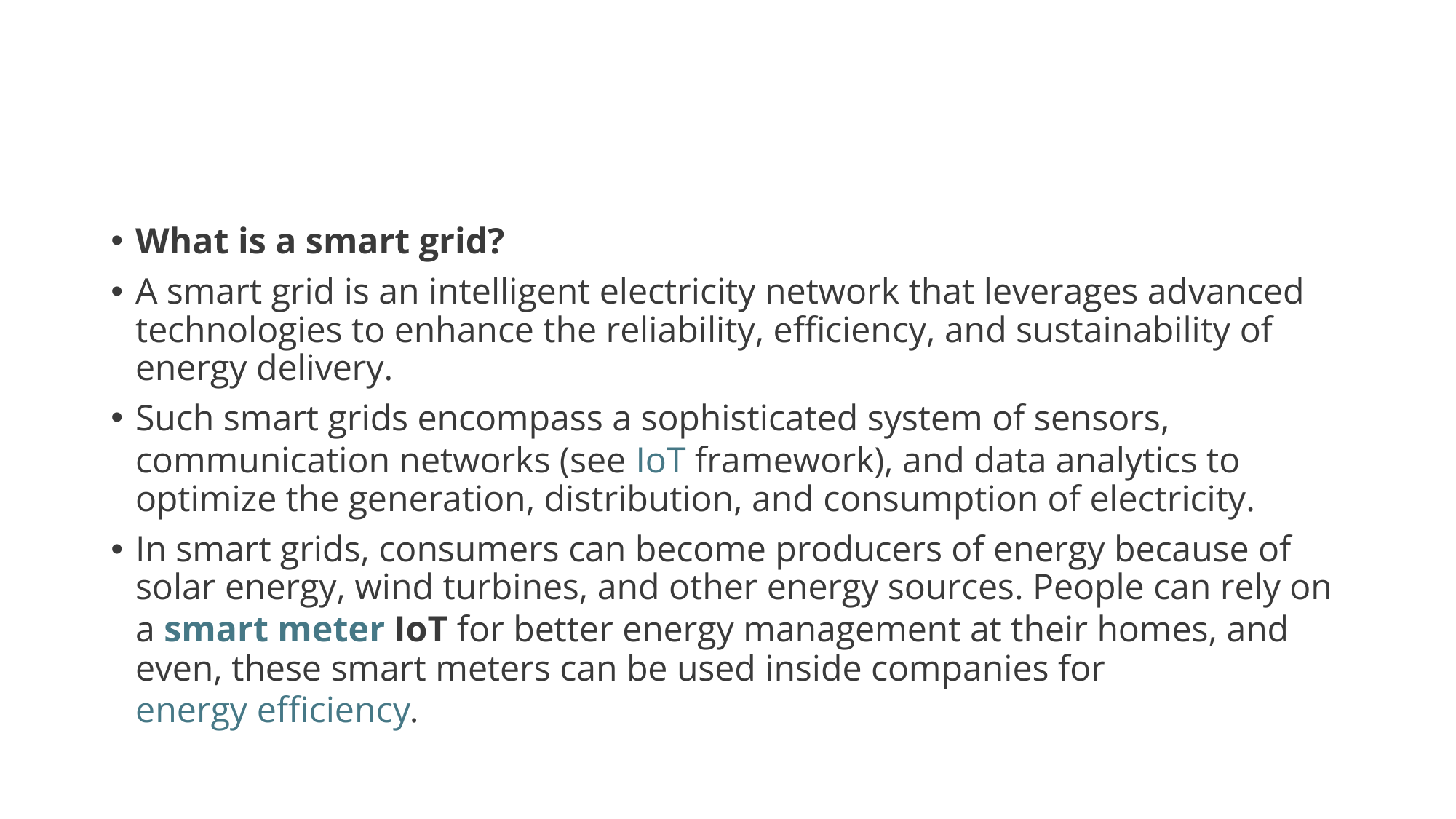

#
What is a smart grid?
A smart grid is an intelligent electricity network that leverages advanced technologies to enhance the reliability, efficiency, and sustainability of energy delivery.
Such smart grids encompass a sophisticated system of sensors, communication networks (see IoT framework), and data analytics to optimize the generation, distribution, and consumption of electricity.
In smart grids, consumers can become producers of energy because of solar energy, wind turbines, and other energy sources. People can rely on a smart meter IoT for better energy management at their homes, and even, these smart meters can be used inside companies for energy efficiency.